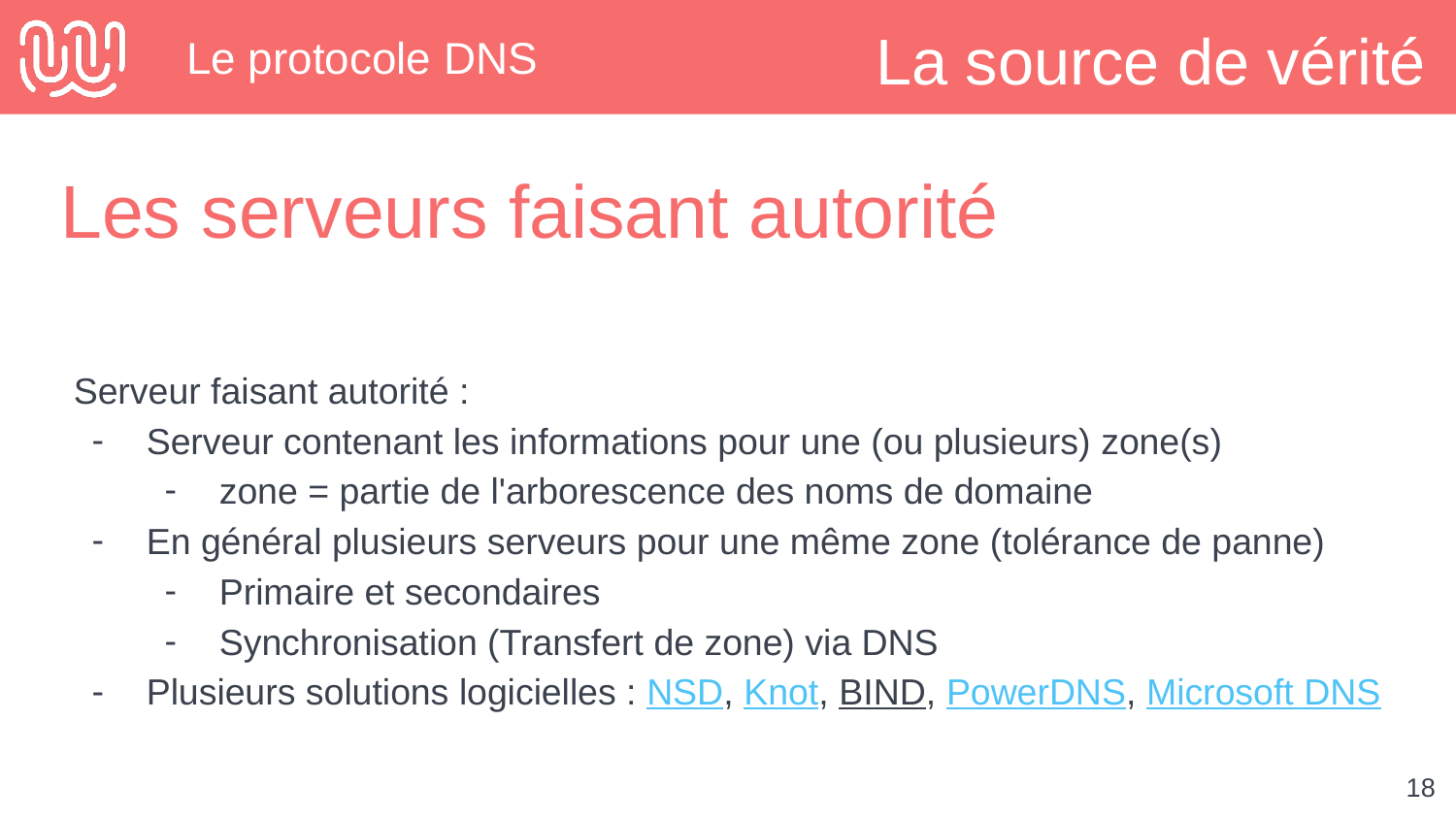

# Le protocole DNS
La source de vérité
Les serveurs faisant autorité
Serveur faisant autorité :
Serveur contenant les informations pour une (ou plusieurs) zone(s)
zone = partie de l'arborescence des noms de domaine
En général plusieurs serveurs pour une même zone (tolérance de panne)
Primaire et secondaires
Synchronisation (Transfert de zone) via DNS
Plusieurs solutions logicielles : NSD, Knot, BIND, PowerDNS, Microsoft DNS
18